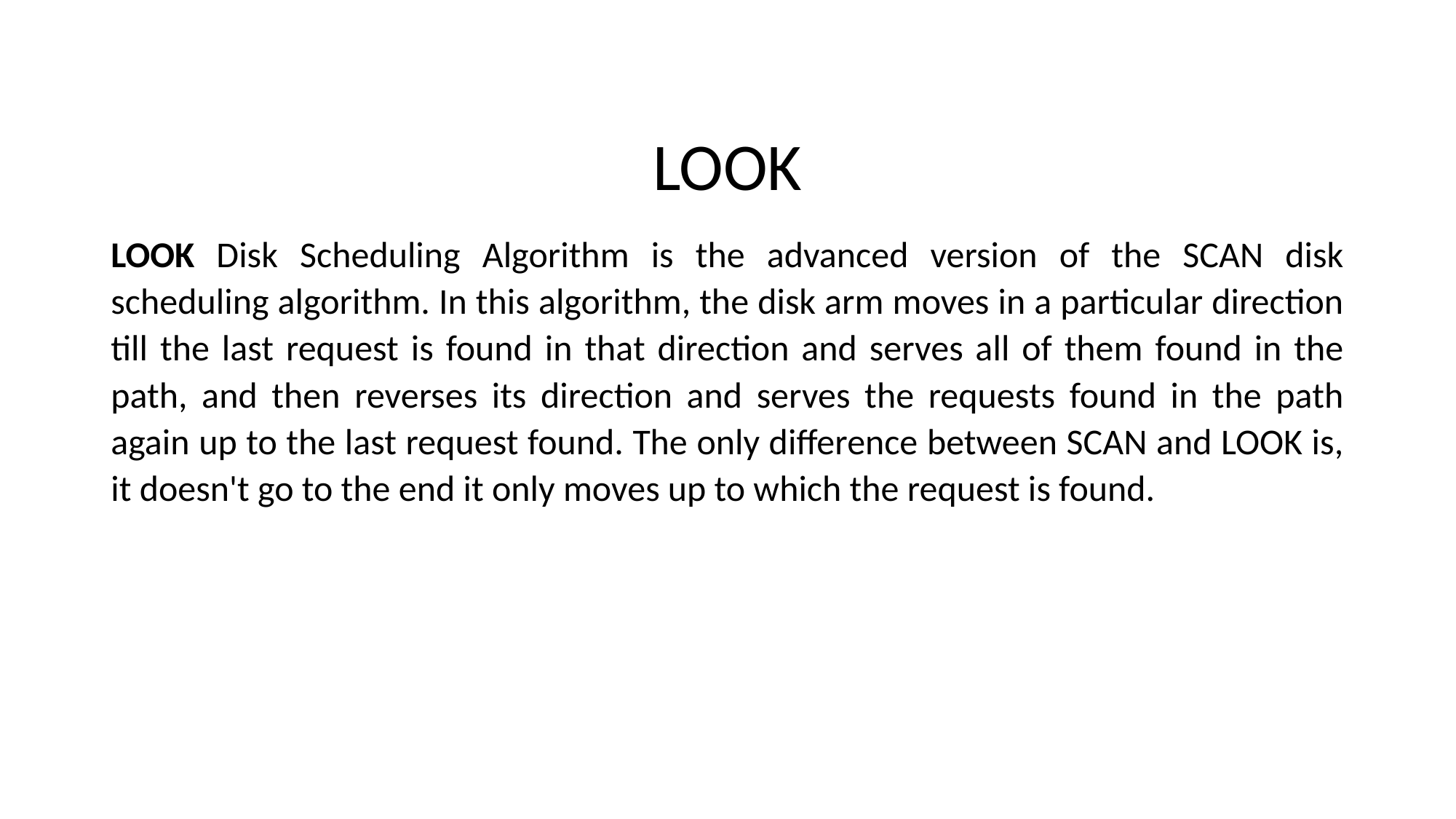

# LOOK
LOOK Disk Scheduling Algorithm is the advanced version of the SCAN disk scheduling algorithm. In this algorithm, the disk arm moves in a particular direction till the last request is found in that direction and serves all of them found in the path, and then reverses its direction and serves the requests found in the path again up to the last request found. The only difference between SCAN and LOOK is, it doesn't go to the end it only moves up to which the request is found.